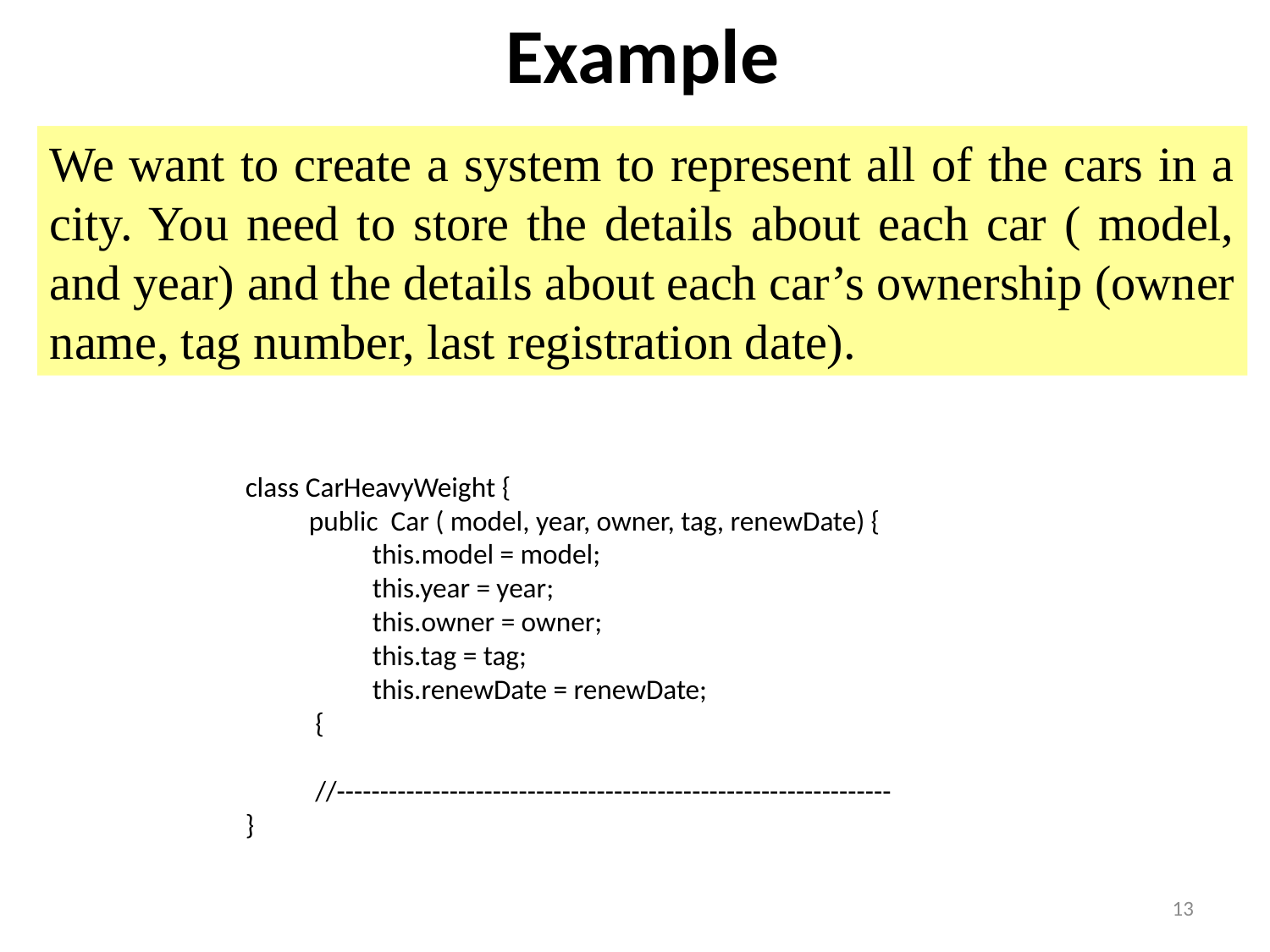

Example
We want to create a system to represent all of the cars in a city. You need to store the details about each car ( model, and year) and the details about each car’s ownership (owner name, tag number, last registration date).

class CarHeavyWeight {
          public  Car ( model, year, owner, tag, renewDate) {
	this.model = model;
	this.year = year;
	this.owner = owner;
	this.tag = tag;
	this.renewDate = renewDate;
           {

           //----------------------------------------------------------------
}
13